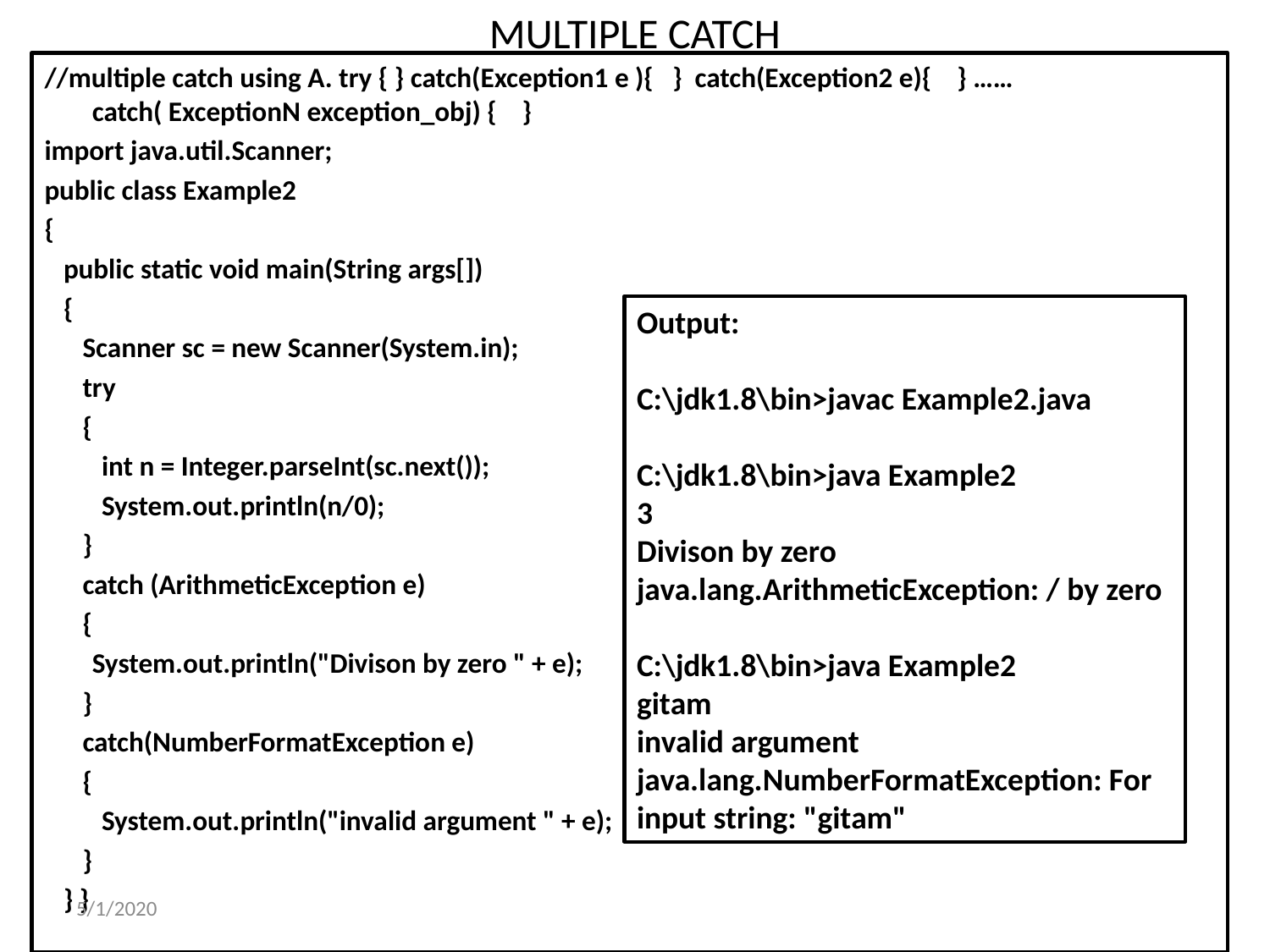

# MULTIPLE CATCH
//multiple catch using A. try { } catch(Exception1 e ){   }  catch(Exception2 e){    } ……catch( ExceptionN exception_obj) {    }
import java.util.Scanner;
public class Example2
{
   public static void main(String args[])
   {
      Scanner sc = new Scanner(System.in);
      try
      {
         int n = Integer.parseInt(sc.next());
         System.out.println(n/0);
      }
      catch (ArithmeticException e)
      {
	System.out.println("Divison by zero " + e);
      }
      catch(NumberFormatException e)
      {
         System.out.println("invalid argument " + e);
      }
   } }

Output:

C:\jdk1.8\bin>javac Example2.java

C:\jdk1.8\bin>java Example2
3
Divison by zero java.lang.ArithmeticException: / by zero

C:\jdk1.8\bin>java Example2
gitam
invalid argument java.lang.NumberFormatException: For input string: "gitam"

5/1/2020
23